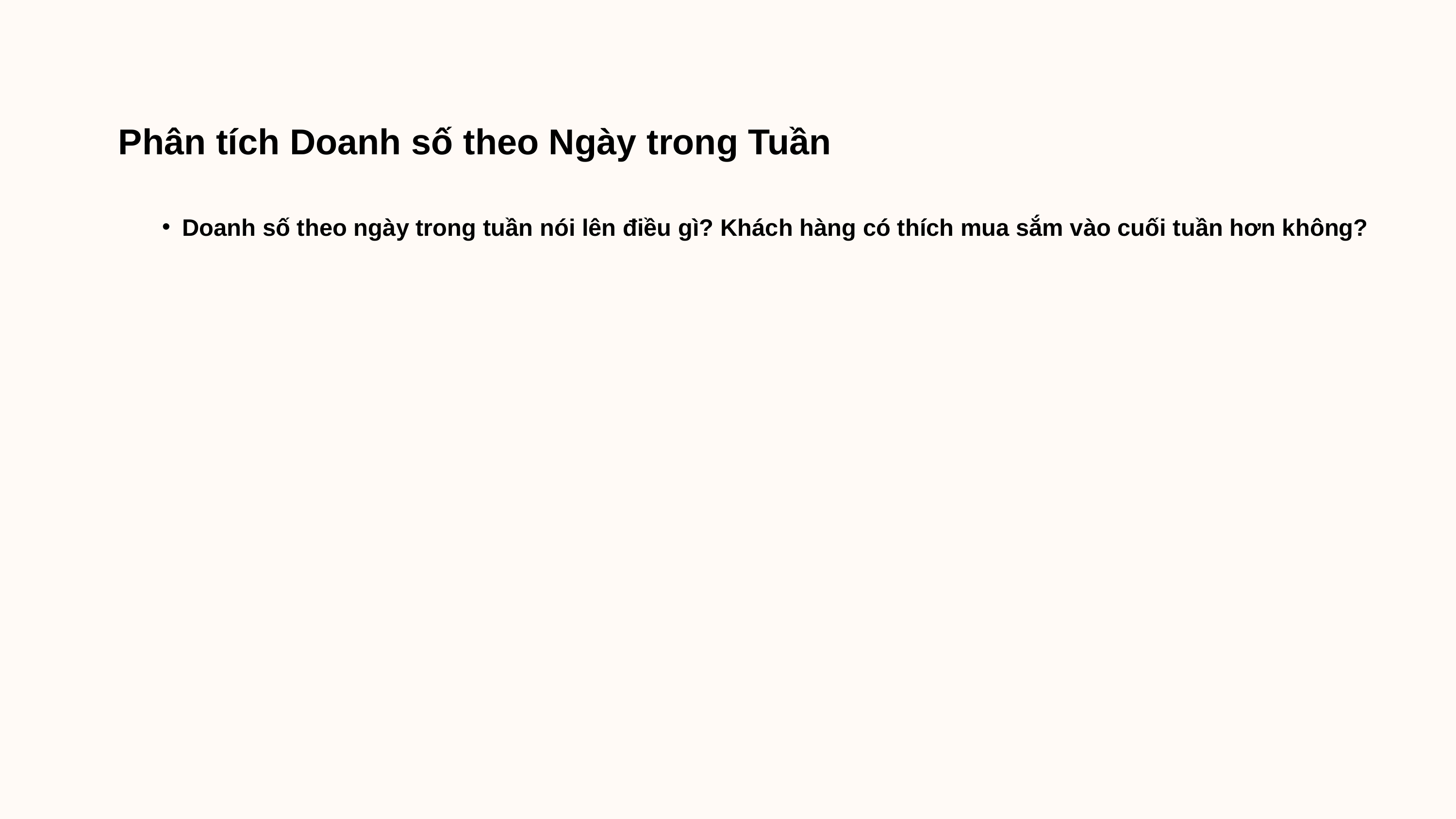

Phân tích Doanh số theo Ngày trong Tuần
Doanh số theo ngày trong tuần nói lên điều gì? Khách hàng có thích mua sắm vào cuối tuần hơn không?